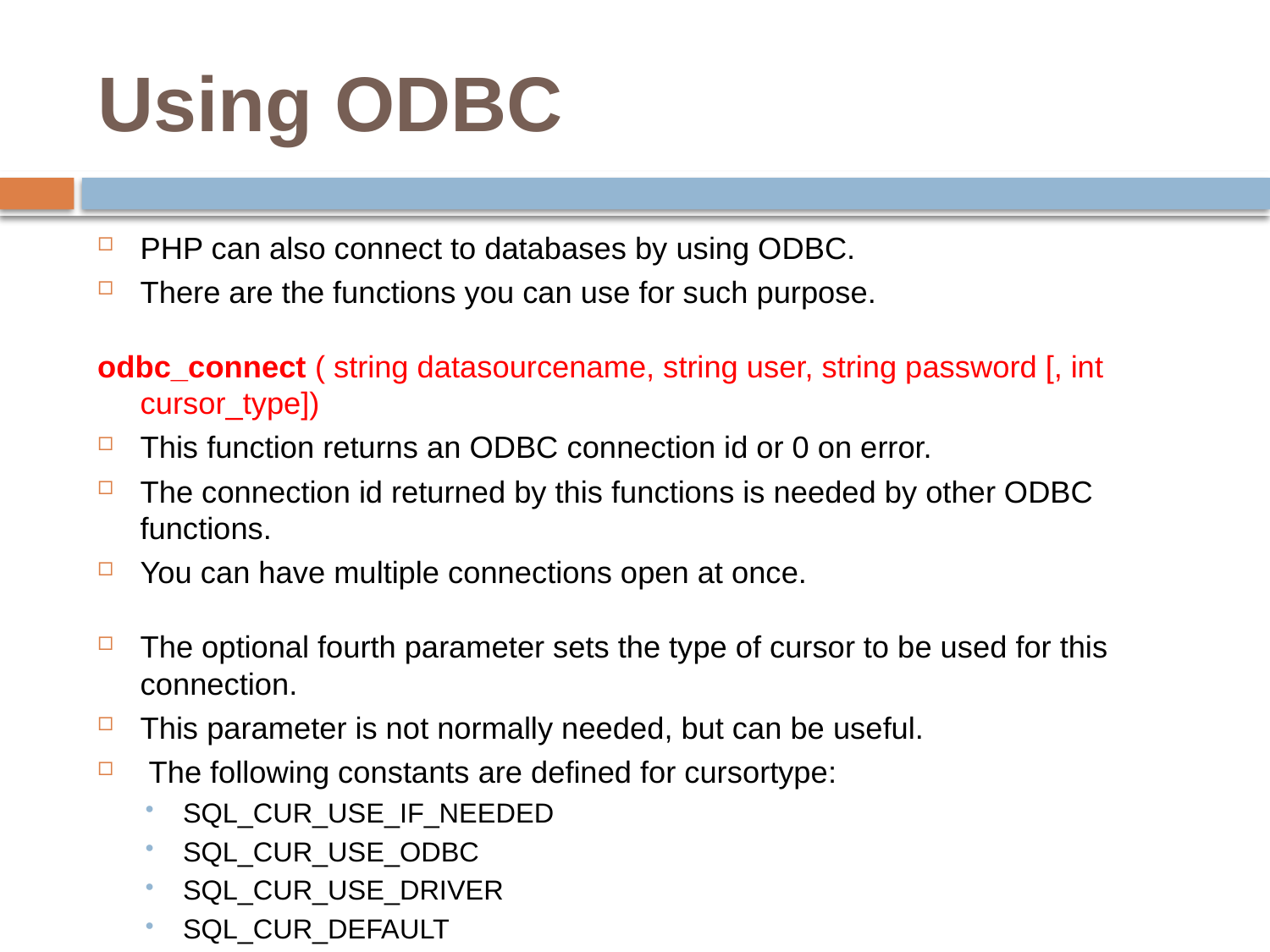

# Using ODBC
PHP can also connect to databases by using ODBC.
There are the functions you can use for such purpose.

odbc_connect ( string datasourcename, string user, string password [, int cursor_type])
This function returns an ODBC connection id or 0 on error.
The connection id returned by this functions is needed by other ODBC functions.
You can have multiple connections open at once.

The optional fourth parameter sets the type of cursor to be used for this connection.
This parameter is not normally needed, but can be useful.
 The following constants are defined for cursortype:
SQL_CUR_USE_IF_NEEDED
SQL_CUR_USE_ODBC
SQL_CUR_USE_DRIVER
SQL_CUR_DEFAULT